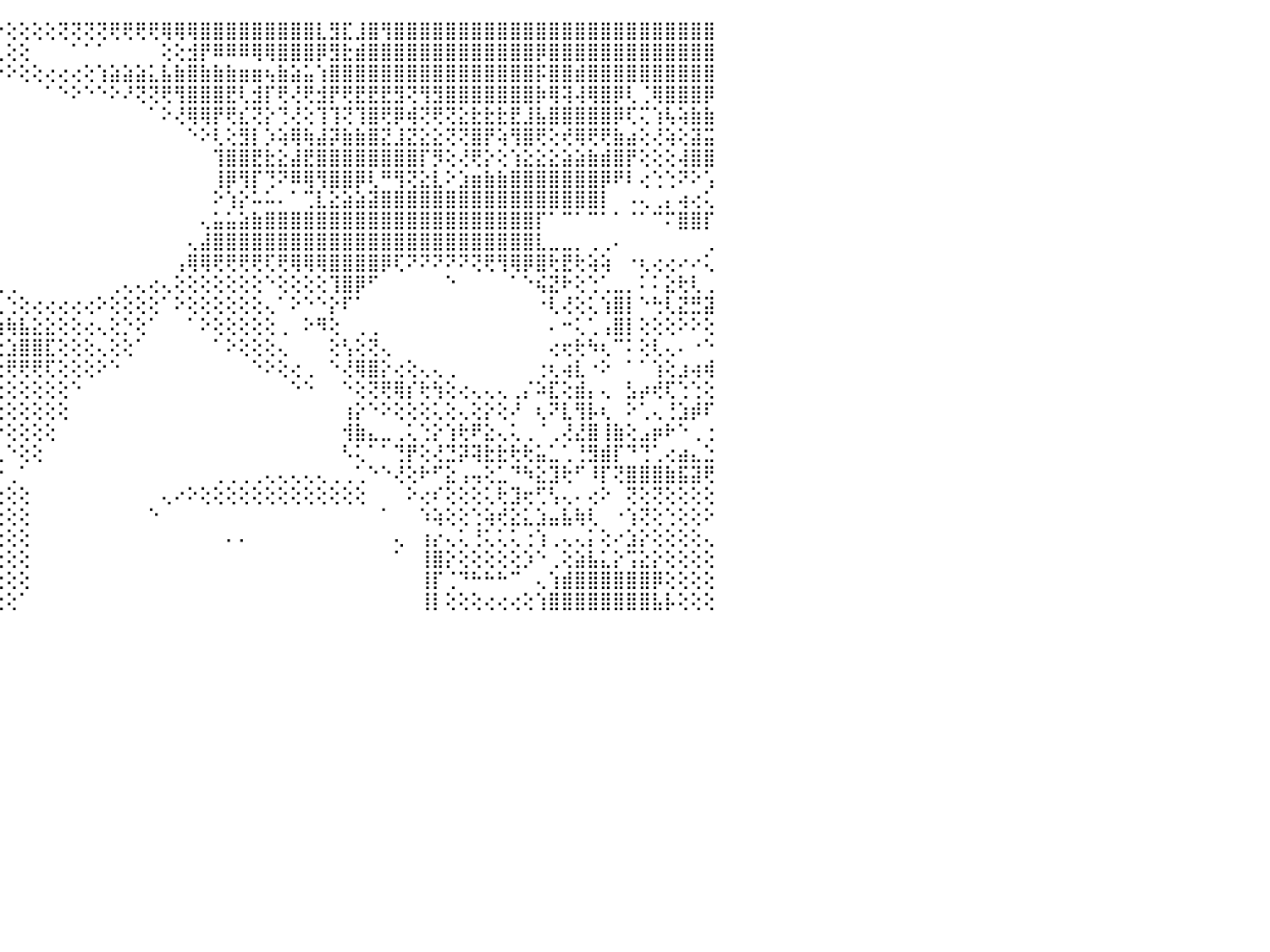

⠕⠕⠕⠕⠕⠕⠕⠐⠀⠀⠀⢸⣿⣿⣿⣿⣿⣿⣿⢕⠀⠄⢕⢕⡧⢟⢟⢑⠀⢀⠐⠀⠑⠅⢕⠕⠕⠕⠕⠕⢕⢕⢕⠑⠑⢕⢕⢕⢕⢝⢝⢝⢝⢟⢟⢟⢟⢿⢿⢿⣿⣿⣿⣿⣿⣿⣿⣿⣿⣇⣻⣏⣸⣿⢻⣿⣿⣿⣿⣿⣿⣿⣿⣿⣿⣿⣿⣿⣿⣿⣿⣿⣿⣿⣿⣿⣿⣿⣿⣿⠀
⠀⠀⠀⠀⠀⠀⢄⠀⠀⠀⠀⢕⣿⣿⣿⣿⣿⣿⣿⡇⢕⢕⢱⣵⣟⢾⢕⢕⢕⣔⡕⡕⢕⣕⣕⢕⢔⢔⢔⢔⢄⢄⢄⢔⢄⢕⢕⠀⠀⠀⠁⠁⠁⠀⠀⠀⠀⢕⢕⣺⡟⠿⠿⠿⢿⢿⣿⣿⣿⡿⣻⣗⣾⣿⣿⣿⣿⣿⣿⣿⣿⣿⣿⣿⣿⣿⡿⣿⣿⣿⣿⣿⣿⣿⣿⣿⣿⣿⣿⣿⠀
⢀⢀⢄⢄⢔⢄⢕⢕⢀⢕⢔⢺⣿⣿⣿⣿⣿⣿⣿⡇⢕⢕⢕⠛⢝⣟⡇⢑⠑⠻⠇⠕⢕⢝⢕⢕⢕⢕⢕⢜⢕⢕⢕⠕⠕⠕⢕⢕⢔⢔⢔⢕⢱⣵⣵⣵⣅⣧⣷⣿⣷⣷⣷⣶⣶⢦⣷⣵⣥⢱⣿⣿⣿⣿⣿⣿⣿⣿⣿⣿⣿⣿⣿⣿⣿⣿⡯⣿⣿⣾⣿⣿⣿⣿⣿⣿⣿⣿⣿⣿⠀
⠁⠑⢑⣑⢁⣁⣕⢕⢕⢕⢕⠀⢸⣿⣿⣿⣿⣿⣿⣧⢕⢕⢕⢱⢪⢽⢷⢕⢕⢔⣆⢕⢕⢕⢕⢕⢕⢔⢔⢀⢕⢕⠔⠐⠀⠀⠀⠀⠁⠑⠕⠑⠑⠕⠜⢝⢝⢟⢻⣿⣿⣿⣟⢇⣺⡏⢟⢜⢟⣺⡟⢟⣟⣟⣟⣻⢝⢻⣻⣿⣿⣿⣿⣿⣿⣿⡷⢿⢽⢼⢿⣿⡿⢇⢈⢿⣿⣿⣿⡿⠀
⠀⢕⢕⢿⣿⣿⢻⡇⢕⢕⢕⠀⢜⢗⢌⣿⣿⣿⣿⣿⣷⡕⢕⢕⣕⣧⢕⢕⢕⢕⢝⢕⢕⢕⠁⠁⠑⠑⢕⠄⠁⠁⠀⠀⠀⠀⠀⠀⠀⠀⠀⠀⠀⠀⠀⠀⠁⠕⢜⢿⢿⡟⢟⣎⢝⡕⢙⢜⢕⢹⢹⢝⢹⣿⢟⡿⢾⢝⢟⢝⣕⣗⣗⣗⣟⣸⣧⣿⣿⣿⣿⣿⡿⢏⢍⢱⢧⢵⣷⣷⠀
⠐⢕⢕⢸⡇⣿⡸⡇⢕⢕⢕⢕⢕⢕⢕⣿⣿⣿⣿⣿⡧⢕⢇⢸⡿⣿⡕⢕⢕⢕⢕⣇⢕⢕⠀⠀⠀⠀⠑⠀⠀⠀⠀⠀⠀⠀⠀⠀⠀⠀⠀⠀⠀⠀⠀⠀⠀⠀⠀⠑⠕⢇⢕⣻⡇⡱⢵⢿⢷⣼⡽⣷⣷⣿⣝⣸⣝⣕⣕⢝⢝⣿⡟⢵⢻⣿⢟⢕⢞⢿⢟⢟⣷⣴⢕⢜⢵⢕⣽⣭⠀
⢔⢕⢕⢜⢕⢜⢕⠕⢕⢕⢕⢕⠄⢕⢕⢸⣿⣿⣿⣿⡇⢕⢕⢕⢕⣿⡇⢕⢕⢕⣜⢝⢕⢕⢕⢕⢕⡕⢔⠀⠀⠀⠀⠀⠀⠀⠀⠀⠀⠀⠀⠀⠀⠀⠀⠀⠀⠀⠀⠀⠀⢹⣿⣿⣟⣗⣕⣼⣟⣿⣿⣿⣿⣿⣿⣿⣿⡏⡻⢕⢜⢟⡕⢕⢱⣕⣕⣕⣵⣵⣷⣾⣿⡟⢕⢕⢕⢼⣿⣿⠀
⢔⢕⢕⢄⢔⢔⢔⢔⢕⢕⢕⢕⠀⢱⣵⣴⣿⣿⣿⣿⣧⢕⢕⢕⢕⢼⡇⠁⢑⠟⢟⠇⢀⢕⠕⠁⠅⠕⢁⠀⠀⠀⠀⠀⠀⠀⠀⠀⠀⠀⠀⠀⠀⠀⠀⠀⠀⠀⠀⠀⠀⢸⡿⢻⡏⢙⠝⠿⢿⢻⣿⣿⡿⢇⠛⢻⢝⣕⣇⠕⣱⣶⣷⣷⣿⣿⣿⣿⣿⣿⣿⡿⠟⠇⢔⢑⢑⠝⠕⢡⠀
⢀⢜⣷⣷⢕⢕⠕⠕⠑⠅⠕⢀⢁⢸⣿⣿⣿⣿⣿⡧⠝⠀⠀⢄⢕⢸⣿⢀⠀⢄⢑⣡⡅⢵⡄⠀⠀⠁⢀⠀⠀⠀⠀⠀⠀⠀⠀⠀⠀⠀⠀⠀⠀⠀⠀⠀⠀⠀⠀⠀⠀⠕⢱⡕⠥⠥⠄⠁⢉⣇⣕⣵⣵⣽⣿⣿⣿⣿⣿⣿⣿⣿⣿⣿⣿⣿⣿⣿⣿⣿⣿⡇⠀⠠⢄⢀⡄⢴⢔⢅⠀
⠛⢸⠿⠿⢕⢇⠆⢱⠕⠀⠄⢀⠅⢕⣝⢝⢟⢿⢟⢳⢷⢕⠁⠝⢧⣌⣿⡇⠀⠀⠁⠑⠕⠀⢅⢄⢀⠀⠀⠀⠀⠀⠀⠀⠀⠀⠀⠀⠀⠀⠀⠀⠀⠀⠀⠀⠀⠀⠀⠀⢄⣥⣥⣵⣷⣿⣿⣿⣿⣿⣿⣿⣿⣿⣿⣿⣿⣿⣿⣿⣿⣿⣿⣿⣿⣿⡏⠁⠉⠁⠉⠁⠁⠈⠁⠉⠍⣿⣿⡏⠀
⢀⢀⢀⢀⢘⢁⢀⠀⢀⠀⠠⠄⢀⢔⣔⣷⣧⣔⠰⢄⢗⢕⠕⠀⢠⣿⣷⣷⣆⢔⢔⢠⠴⢕⣗⣳⣧⣵⣿⣷⠀⠀⠀⠀⠀⠀⠀⠀⠀⠀⠀⠀⠀⠀⠀⠀⠀⠀⠀⢄⣼⣿⣿⣿⣿⣿⣿⣿⣿⣿⣿⣿⣿⣿⣿⣿⣿⣿⣿⣿⣿⣿⣿⣿⣿⣿⣇⣀⣀⡀⢀⢀⠄⠀⠀⠀⠀⠀⠀⢀⠀
⣵⣵⣕⣕⣕⣕⣔⣔⡕⢴⢴⢔⢡⢕⠔⢌⢉⡙⠗⠖⠔⠕⢔⢔⢅⢺⢧⢟⢇⣱⣷⣿⣿⢿⢿⢟⠟⠏⠝⠝⢔⢀⠀⠀⠀⠀⠀⠀⠀⠀⠀⠀⠀⠀⠀⠀⠀⠀⢠⢿⢿⢟⢟⢟⢟⢏⢟⢿⢿⢿⣿⣿⣿⣿⡿⢏⠝⠝⠝⠝⠝⢝⢟⢻⢿⡿⣿⢗⣟⢗⢵⢵⠀⠐⢆⢔⢔⠔⠔⢅⠀
⡿⠿⢿⣿⣿⣿⣿⣿⣿⣿⣿⣿⡷⢷⢔⠄⢄⢀⣔⣔⣰⣵⣵⣵⣵⣵⣵⣷⣾⣿⣿⢏⠑⠁⠁⠀⠀⠀⠀⠀⢕⣕⢕⢔⢄⢀⠀⠀⠀⠀⠀⠀⠀⢀⢄⢄⢔⢄⢕⢕⢕⢕⢕⢕⢕⠑⢕⢕⢕⢕⢹⣿⡿⠋⠀⠀⠀⠀⠀⠑⠀⠀⠀⠀⠁⠑⢮⣝⠗⢕⢑⢁⣀⡀⠅⠅⣕⢗⢇⢀⠀
⣶⣿⣿⣿⣿⣿⣿⣿⣿⣿⣝⣝⣝⣕⢕⣕⣣⣷⣾⣿⣿⣿⣿⣿⣿⣿⣿⣿⣿⣿⠙⠀⠀⠀⠀⠀⠀⠀⠀⠀⠁⢿⣧⢕⢅⢑⢕⢔⢔⢔⢔⢔⠕⢕⢕⢕⢕⠁⠕⢕⢕⢕⢕⢕⢕⢄⠁⠕⠑⠑⡕⠏⠁⠀⠀⠀⠀⠀⠀⠀⠀⠀⠀⠀⠀⠀⠐⢇⢜⢕⢅⢱⣿⡇⠑⢓⢇⣝⣛⣽⠀
⣿⣿⣿⣿⣿⣿⣿⣿⣿⣿⣿⣿⣿⣿⣿⣿⣿⣿⣿⣿⣿⣿⣿⣿⣿⣿⣿⣿⡿⠑⠀⠀⠀⠀⠀⠀⠀⠀⠀⠀⠀⠜⣿⣿⣷⢷⣧⣕⣕⢕⢕⢔⢄⢕⡑⢕⠁⠀⠀⠁⠕⢕⢕⢕⢕⢕⢀⠀⠕⠻⢕⠀⢀⢀⠀⠀⠀⠀⠀⠀⠀⠀⠀⠀⠀⠀⠀⠄⠒⢅⢁⢠⣿⡇⢕⢕⢕⠕⠕⢕⠀
⣿⣿⣿⣿⣿⣿⣿⣿⣿⣿⣿⣿⣿⣿⣿⣿⣿⣿⣿⣿⣿⣿⣿⣿⣿⣿⣿⡟⠁⠀⠀⠀⠀⠀⠀⠀⠀⠀⠀⠀⠀⠀⠑⢕⢕⣱⣿⣿⣏⢕⢕⢕⢄⢕⢕⠁⠀⠀⠀⠀⠀⠁⠕⢕⢕⢕⢄⠀⠀⠀⢕⢣⢕⢝⢄⠀⠀⠀⠀⠀⠀⠀⠀⠀⠀⠀⠀⢔⢖⢗⠳⢆⠉⠅⢕⢇⢄⠄⠐⠑⠀
⣿⣿⣟⣟⢿⣿⣿⣿⣿⣿⣿⣿⣿⣿⣿⣿⣿⣿⣿⣿⣿⣿⣿⣿⣿⣿⠟⠀⠀⠀⠀⠀⠀⠀⠀⠀⠀⠀⠀⠀⠀⠀⢕⢕⢔⢟⢟⢟⢏⢕⢕⢕⠕⠑⠀⠀⠀⠀⠀⠀⠀⠀⠀⠀⠑⠕⢕⢔⢀⠀⠑⢜⢿⣿⡕⢔⢕⢄⢄⢀⠀⠀⠀⠀⠀⠀⢐⢆⢴⣇⠐⠕⠀⠁⠁⢱⢕⣰⢴⢾⠀
⣿⢕⢕⢝⢕⢍⢿⣿⣿⣿⣿⣿⣿⣿⣿⣿⣿⣿⣿⣿⣿⣿⣿⣿⣿⢇⠀⠀⠀⠀⠀⠀⠀⠀⠀⠀⠀⠀⠀⠀⠀⢔⢕⢕⢕⢕⢕⢕⢕⢕⠑⠀⠀⠀⠀⠀⠀⠀⠀⠀⠀⠀⠀⠀⠀⠀⠀⠑⠑⠀⠀⠑⢕⢝⢟⢿⡎⢗⢳⢕⢔⢄⢄⢄⢀⡌⠵⣏⢕⣾⡄⢄⠀⣣⡴⢞⢏⢑⢑⢕⠀
⣿⡇⠕⠄⠕⢕⢕⠝⣿⣿⣿⣿⣿⣿⣿⣿⣿⣿⣿⣿⣿⣿⣿⡿⠏⠀⠀⠀⠀⠀⠀⠀⠀⠀⠀⠀⠀⠀⠀⠀⠀⢕⢕⢕⢕⢕⢕⢕⢕⢕⠀⠀⠀⠀⠀⠀⠀⠀⠀⠀⠀⠀⠀⠀⠀⠀⠀⠀⠀⠀⠀⢰⡕⠑⠕⢕⢕⢕⢅⢕⢄⢕⡕⢕⠜⠀⢆⠝⣇⢻⡧⢆⠀⠕⢁⢄⢘⣱⡾⠏⠀
⣿⣿⣴⠀⠀⠕⢕⠀⠘⢿⣿⣿⣿⣿⣿⣿⣿⣿⢿⠟⠿⠇⠁⠁⠀⠀⠀⠀⠀⠀⠀⠀⠀⠀⠀⠀⠀⠀⠀⠀⠀⠀⣁⢁⠕⢕⢕⢕⢕⠀⠀⠀⠀⠀⠀⠀⠀⠀⠀⠀⠀⠀⠀⠀⠀⠀⠀⠀⠀⠀⠀⢺⣷⣄⣀⢀⢅⢑⡕⢱⢗⠟⣕⢄⢅⢀⠈⢀⢜⣜⣿⢸⣷⢕⣠⡶⠗⠑⢀⢐⠀
⣿⣿⣿⣔⠀⠀⢕⢄⢄⢸⣿⣿⣿⣿⣿⡟⠙⠁⠀⠀⠀⠀⠀⠀⠀⠀⠀⠀⠀⠀⠀⠀⠀⠀⠀⠀⠀⠀⠀⠀⠀⠀⢑⢕⢅⠑⢕⢕⠀⠀⠀⠀⠀⠀⠀⠀⠀⠀⠀⠀⠀⠀⠀⠀⠀⠀⠀⠀⠀⠀⠀⠣⢅⠁⠁⢙⡟⢕⢜⣙⡽⢽⣗⣗⢗⢗⣥⣁⢁⢘⣻⣾⡏⠙⢙⢁⢔⣴⣄⣑⠀
⣿⣿⣿⣿⣷⣄⡀⠑⠔⢅⢻⣿⣿⡿⠟⠁⠀⠀⠀⠀⠀⠀⠀⠀⠀⠀⠀⠀⠀⠀⠀⢄⡦⠀⠀⠀⠀⠀⠀⠀⠀⠀⠁⠑⠑⢀⠁⠀⠀⠀⠀⠀⠀⠀⠀⠀⠀⠀⠀⠀⠀⢀⢀⢀⢀⢄⢄⢄⢄⢄⢀⢀⢁⠑⠑⢜⢕⠗⠋⣕⢠⢤⢕⣁⠙⠳⣕⣹⢗⠋⠸⡏⢝⣿⣿⣿⣷⣯⣽⢟⠀
⣿⣿⣿⣿⣿⣿⣷⣦⡁⠕⢘⢟⣙⡁⠀⠀⠀⠀⠀⠀⠀⠀⠀⠀⠀⠀⠀⢄⣰⣶⣷⣿⡇⠀⠀⠀⠀⠀⠀⠀⠀⢀⢁⠀⢔⢕⢕⠀⠀⠀⠀⠀⠀⠀⠀⠀⠀⢄⠔⠕⢕⢕⢕⢕⢕⢕⢕⢕⢕⢕⢕⢕⢕⠀⠀⠀⠕⢔⠎⢕⢕⢕⢅⢗⣹⢖⢋⢣⢄⠄⢔⠕⠀⢝⢕⢝⢕⢕⢕⢕⠀
⣿⣿⣿⣿⣿⣿⣿⣿⣷⣆⢕⢜⠟⣿⣧⡀⠀⠀⠀⠀⢀⣠⣷⣷⣷⣷⣾⣿⣿⣿⣿⣿⠇⠀⠀⠀⠀⠀⠀⠀⢔⢔⢕⢕⢕⢕⢕⠀⠀⠀⠀⠀⠀⠀⠀⠀⠑⠀⠀⠀⠀⠀⠀⠀⠀⠀⠀⠀⠀⠀⠀⠀⠀⠀⠁⠀⠀⠱⢵⢕⢕⢑⢵⢞⣕⣅⣱⣤⣧⢷⢇⠀⠐⢱⢝⢕⢑⢕⢕⠕⠀
⣿⣿⣿⣿⣿⣿⣿⣿⣿⣿⣧⡀⠀⢸⣿⣷⠀⣠⣴⣾⣿⣿⣿⣿⣿⣿⣿⣿⣿⣿⣿⢿⠀⠀⠀⠀⠀⠀⠀⠀⢕⢕⢕⢕⢕⢕⢕⠀⠀⠀⠀⠀⠀⠀⠀⠀⠀⠀⠀⠀⠀⠀⠄⠄⠀⠀⠀⠀⠀⠀⠀⠀⠀⠀⠀⢄⠀⢰⡔⢄⢅⢘⢅⢅⢅⢐⢱⢀⢄⢄⡅⢕⠔⣱⡕⢕⢕⢕⢕⢄⠀
⣿⣿⣿⣿⣿⣿⣿⣿⣿⡿⢏⢁⢀⢘⢛⢋⠸⣿⣿⣿⣿⣿⣿⣿⣿⣿⣿⣿⢿⣿⣿⡇⠀⠀⠀⠀⠀⠀⠀⠀⢕⢕⢕⢕⢕⢕⢕⠀⠀⠀⠀⠀⠀⠀⠀⠀⠀⠀⠀⠀⠀⠀⠀⠀⠀⠀⠀⠀⠀⠀⠀⠀⠀⠀⠀⠁⠀⢸⣿⡕⢕⢕⢕⢕⢕⡱⠑⢀⢕⣵⣧⣅⡕⢩⣕⡕⢕⢕⢕⢕⠀
⣿⣿⣿⣿⣿⡿⣫⣵⣿⢿⢏⢑⢕⢕⢕⢕⢕⢔⢕⢔⢍⠙⠻⠿⢿⢻⢿⢕⠀⢹⡿⠀⠀⢅⢄⢄⠀⠀⠀⠀⢕⢕⢕⢕⢕⢕⢕⠀⠀⠀⠀⠀⠀⠀⠀⠀⠀⠀⠀⠀⠀⠀⠀⠀⠀⠀⠀⠀⠀⠀⠀⠀⠀⠀⠀⠀⠀⢸⡏⢈⠙⠓⠓⠓⠉⠀⢄⢱⣾⣿⣿⣿⣿⣿⣿⡿⢕⢕⢕⢕⠀
⣿⣿⣿⣿⣿⣵⡿⠿⢕⢕⢕⢕⢕⣱⣾⢿⢗⢕⢕⢕⢕⢕⢔⢔⢄⢁⢘⢝⢇⢕⠕⠀⠀⠁⠁⠀⠀⠀⠀⠀⠁⠕⢕⢕⢕⢕⠁⠀⠀⠀⠀⠀⠀⠀⠀⠀⠀⠀⠀⠀⠀⠀⠀⠀⠀⠀⠀⠀⠀⠀⠀⠀⠀⠀⠀⠀⠀⢸⡇⢕⢕⢕⢔⢔⢔⢕⢱⣿⣿⣿⣿⣿⣿⣿⣿⣧⡧⢕⢕⢕⠀
⠀⠀⠀⠀⠀⠀⠀⠀⠀⠀⠀⠀⠀⠀⠀⠀⠀⠀⠀⠀⠀⠀⠀⠀⠀⠀⠀⠀⠀⠀⠀⠀⠀⠀⠀⠀⠀⠀⠀⠀⠀⠀⠀⠀⠀⠀⠀⠀⠀⠀⠀⠀⠀⠀⠀⠀⠀⠀⠀⠀⠀⠀⠀⠀⠀⠀⠀⠀⠀⠀⠀⠀⠀⠀⠀⠀⠀⠀⠀⠀⠀⠀⠀⠀⠀⠀⠀⠀⠀⠀⠀⠀⠀⠀⠀⠀⠀⠀⠀⠀⠀